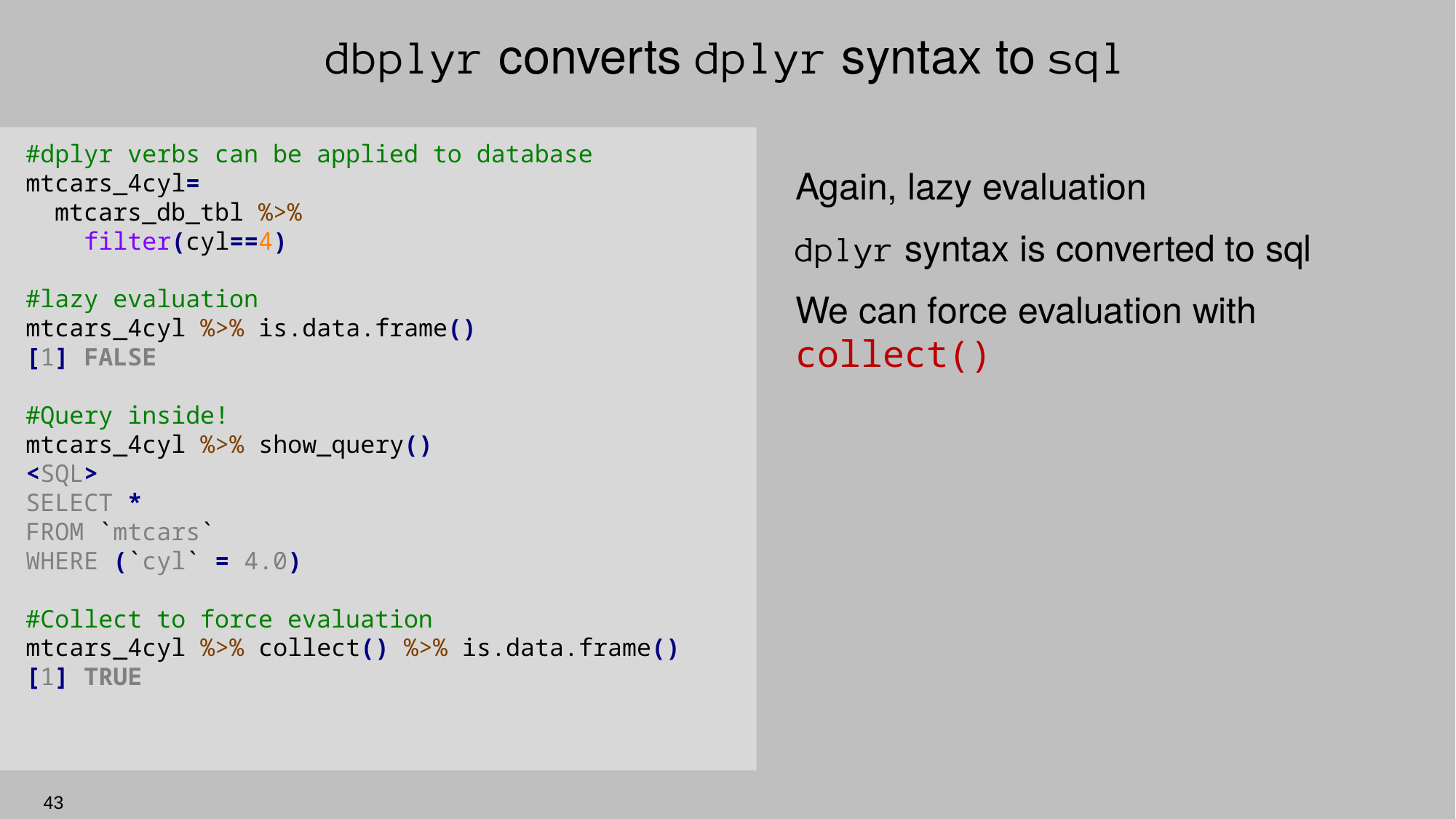

# dbplyr converts dplyr syntax to sql
#dplyr verbs can be applied to database
mtcars_4cyl=
  mtcars_db_tbl %>%
    filter(cyl==4)

#lazy evaluation
mtcars_4cyl %>% is.data.frame()
[1] FALSE

#Query inside!
mtcars_4cyl %>% show_query()
<SQL>
SELECT *
FROM `mtcars`
WHERE (`cyl` = 4.0)

#Collect to force evaluation
mtcars_4cyl %>% collect() %>% is.data.frame()
[1] TRUE
Again, lazy evaluation
dplyr syntax is converted to sql
We can force evaluation with collect()